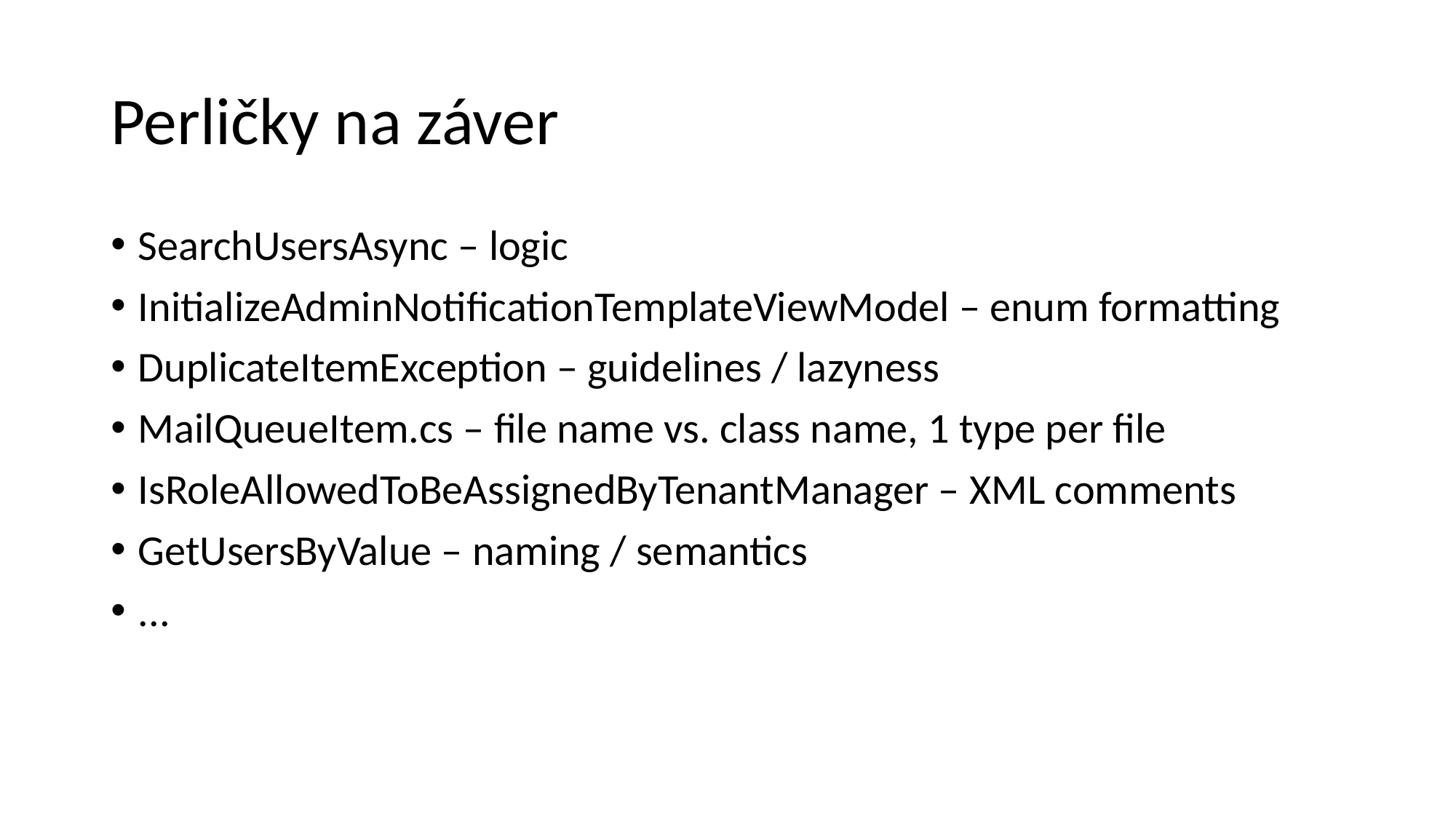

# Perličky na záver
SearchUsersAsync – logic
InitializeAdminNotificationTemplateViewModel – enum formatting
DuplicateItemException – guidelines / lazyness
MailQueueItem.cs – file name vs. class name, 1 type per file
IsRoleAllowedToBeAssignedByTenantManager – XML comments
GetUsersByValue – naming / semantics
...